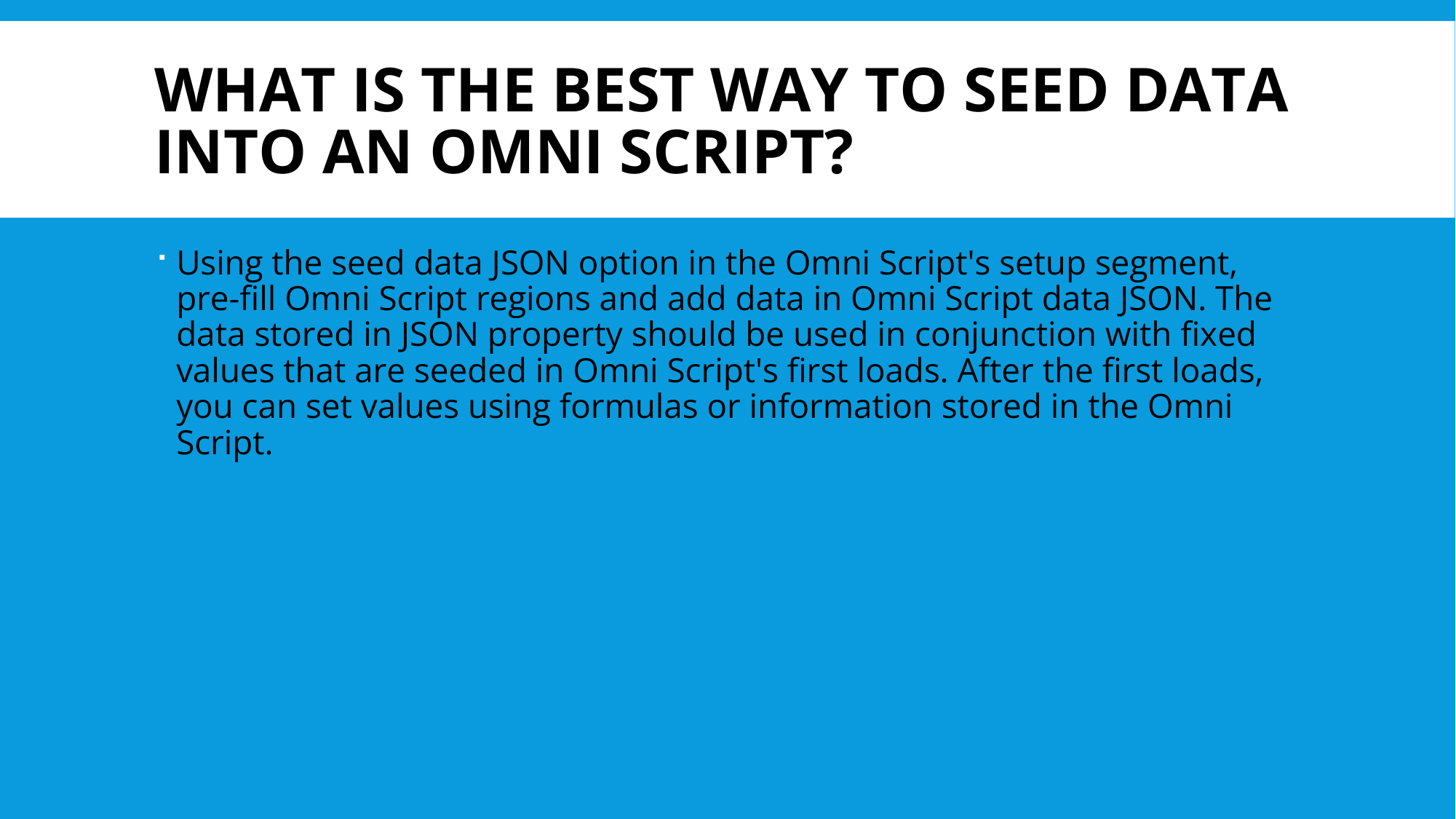

# What is the best way to seed data into an Omni Script?
Using the seed data JSON option in the Omni Script's setup segment, pre-fill Omni Script regions and add data in Omni Script data JSON. The data stored in JSON property should be used in conjunction with fixed values that are seeded in Omni Script's first loads. After the first loads, you can set values using formulas or information stored in the Omni Script.